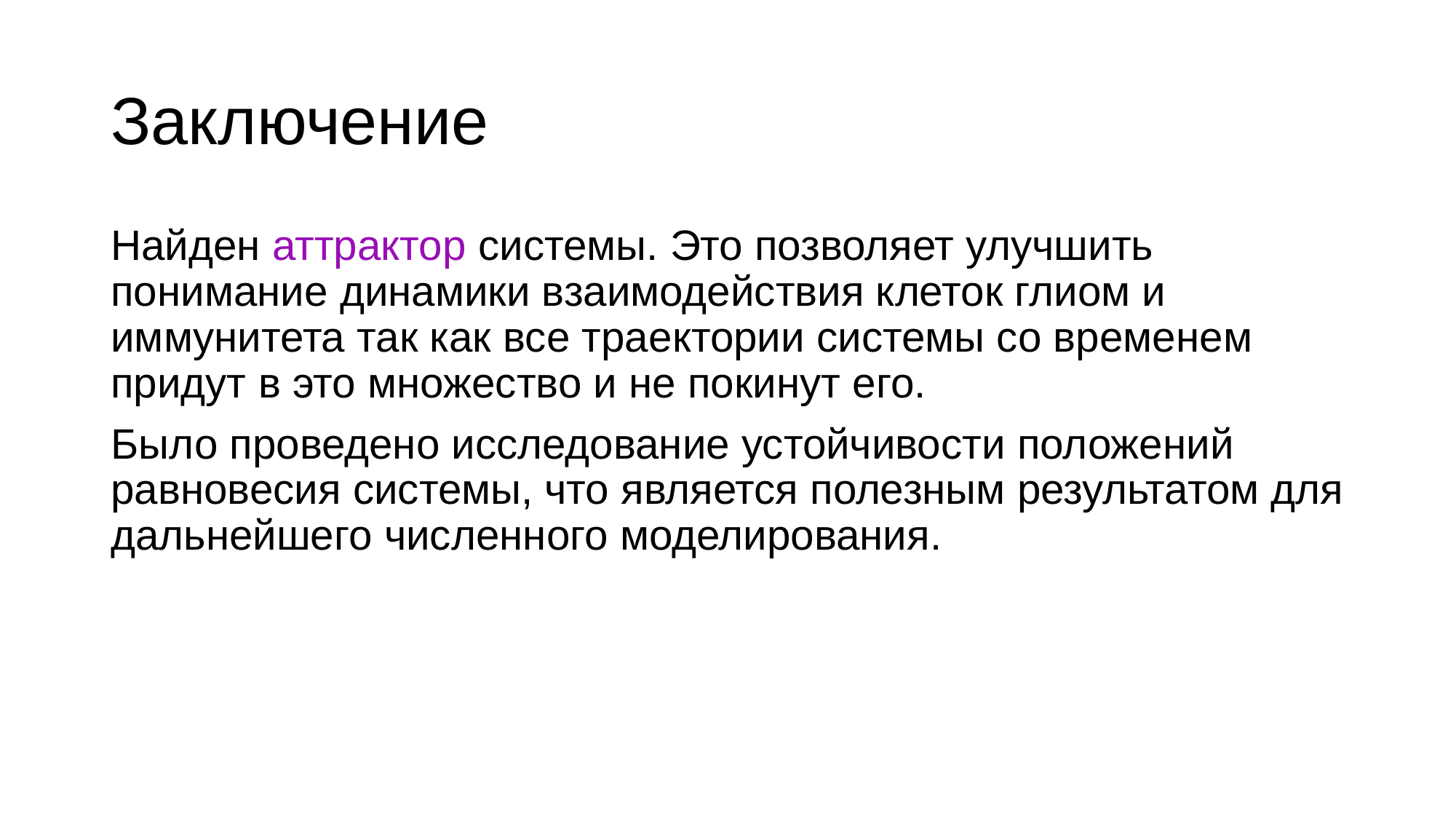

# Заключение
Найден аттрактор системы. Это позволяет улучшить понимание динамики взаимодействия клеток глиом и иммунитета так как все траектории системы со временем придут в это множество и не покинут его.
Было проведено исследование устойчивости положений равновесия системы, что является полезным результатом для дальнейшего численного моделирования.